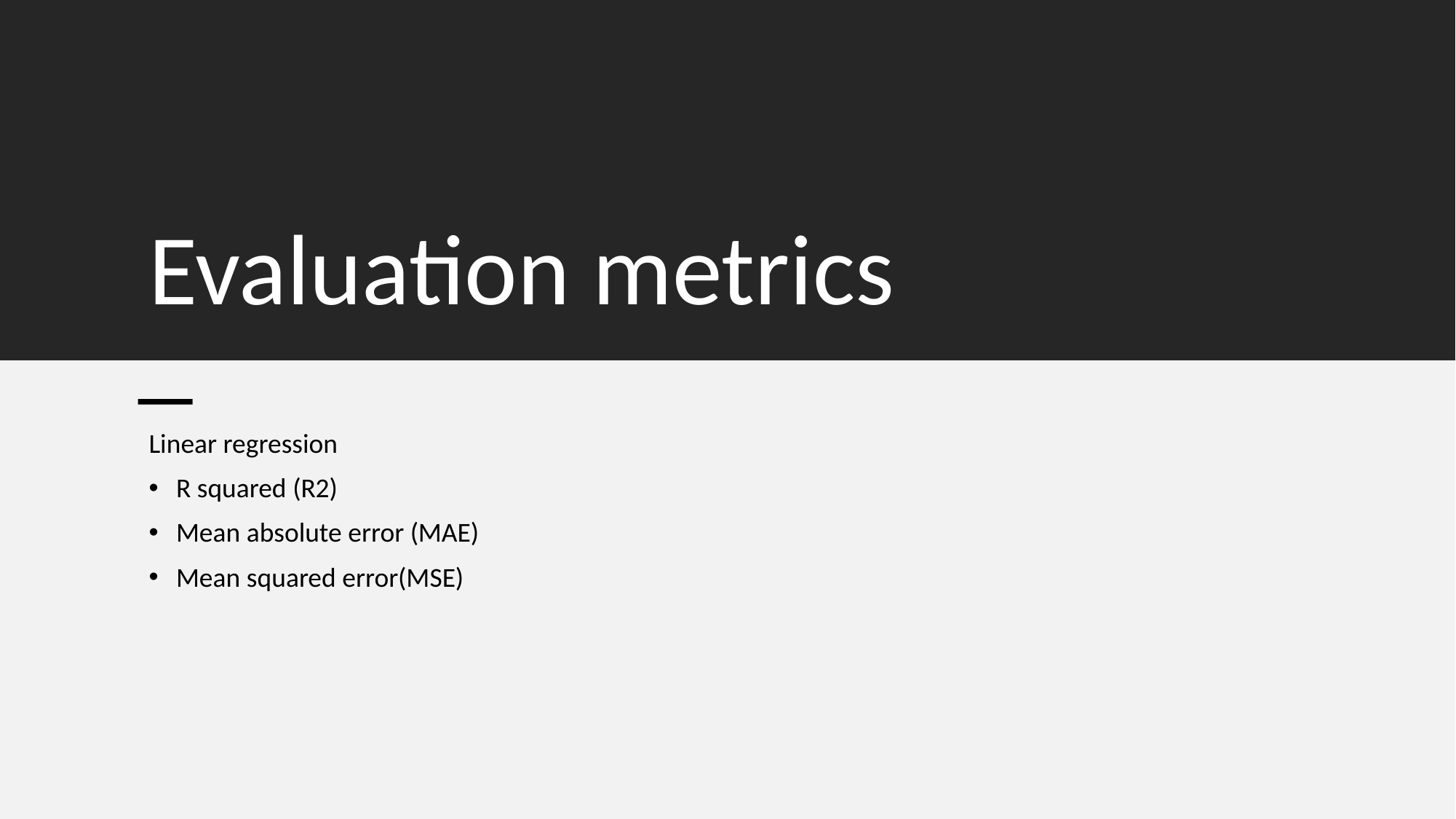

# Evaluation metrics

Linear regression
R squared (R2)
Mean absolute error (MAE)
Mean squared error(MSE)